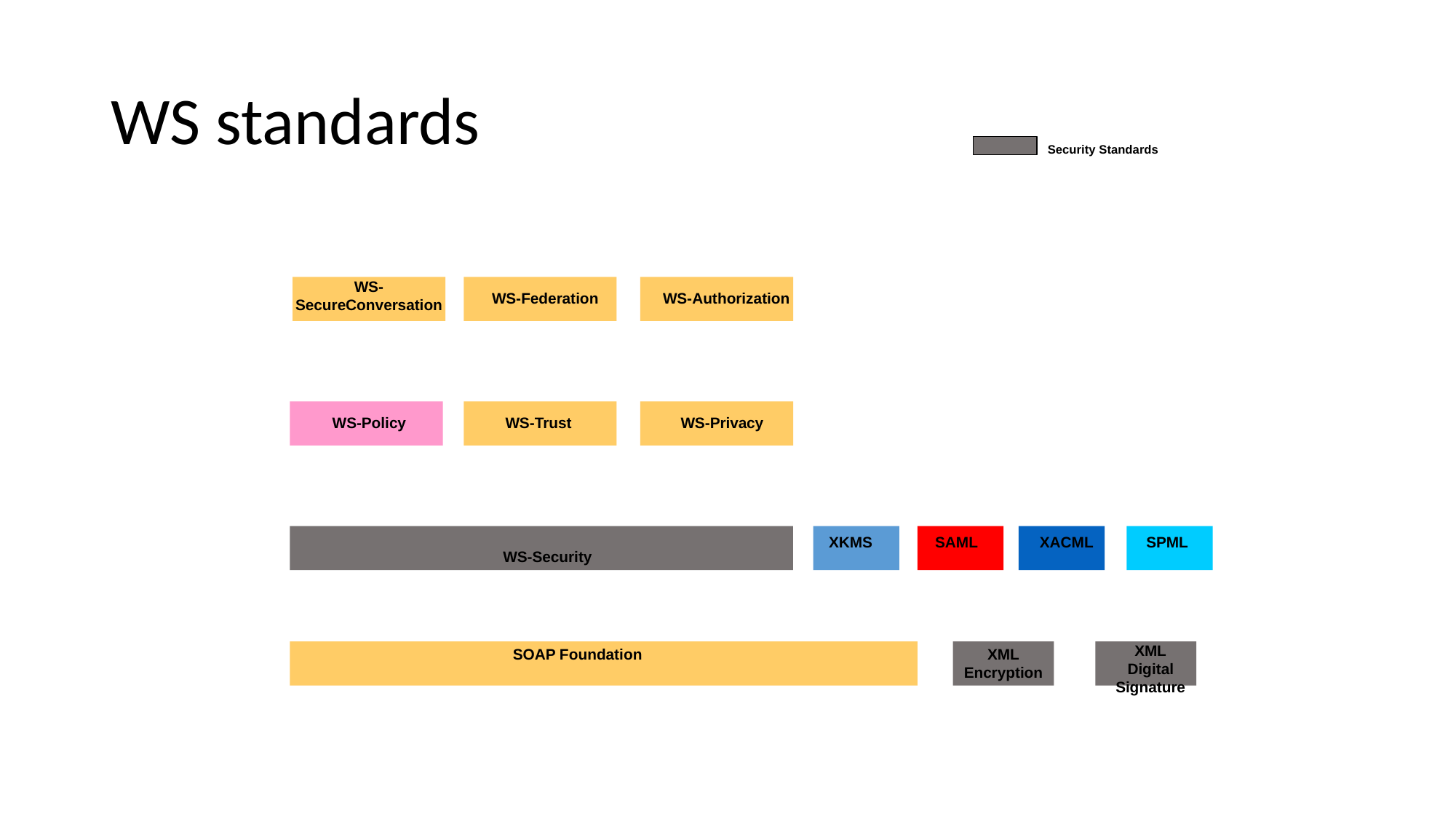

# WS standards

Security Standards
WS-
SecureConversation

WS-Federation
WS-Authorization

WS-Policy
WS-Trust
WS-Privacy

XKMS

SAML

XACML

SPML
WS-Security
XML
Digital
Signature
SOAP Foundation
XML
Encryption